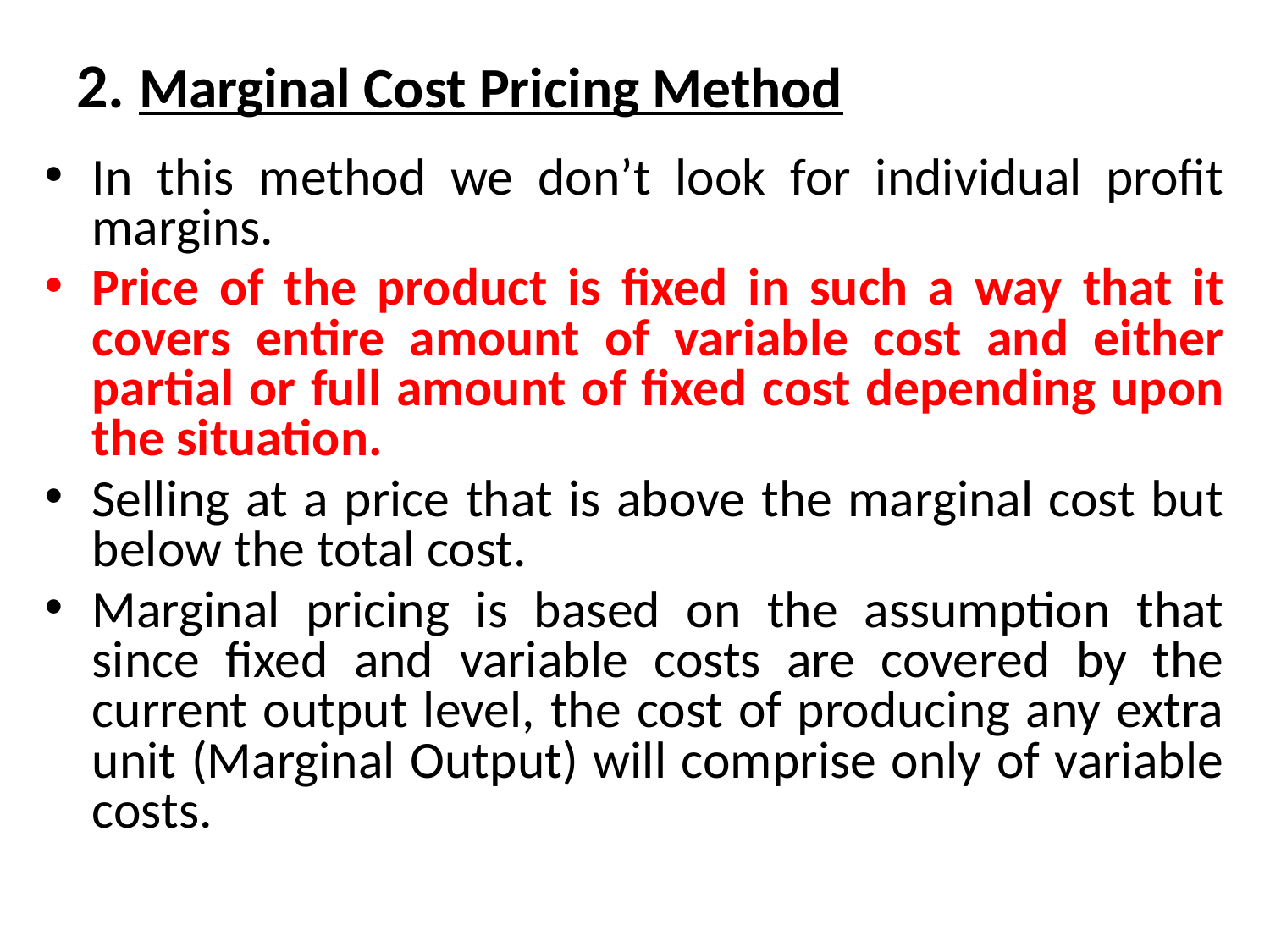

# 2. Marginal Cost Pricing Method
In this method we don’t look for individual profit margins.
Price of the product is fixed in such a way that it covers entire amount of variable cost and either partial or full amount of fixed cost depending upon the situation.
Selling at a price that is above the marginal cost but below the total cost.
Marginal pricing is based on the assumption that since fixed and variable costs are covered by the current output level, the cost of producing any extra unit (Marginal Output) will comprise only of variable costs.